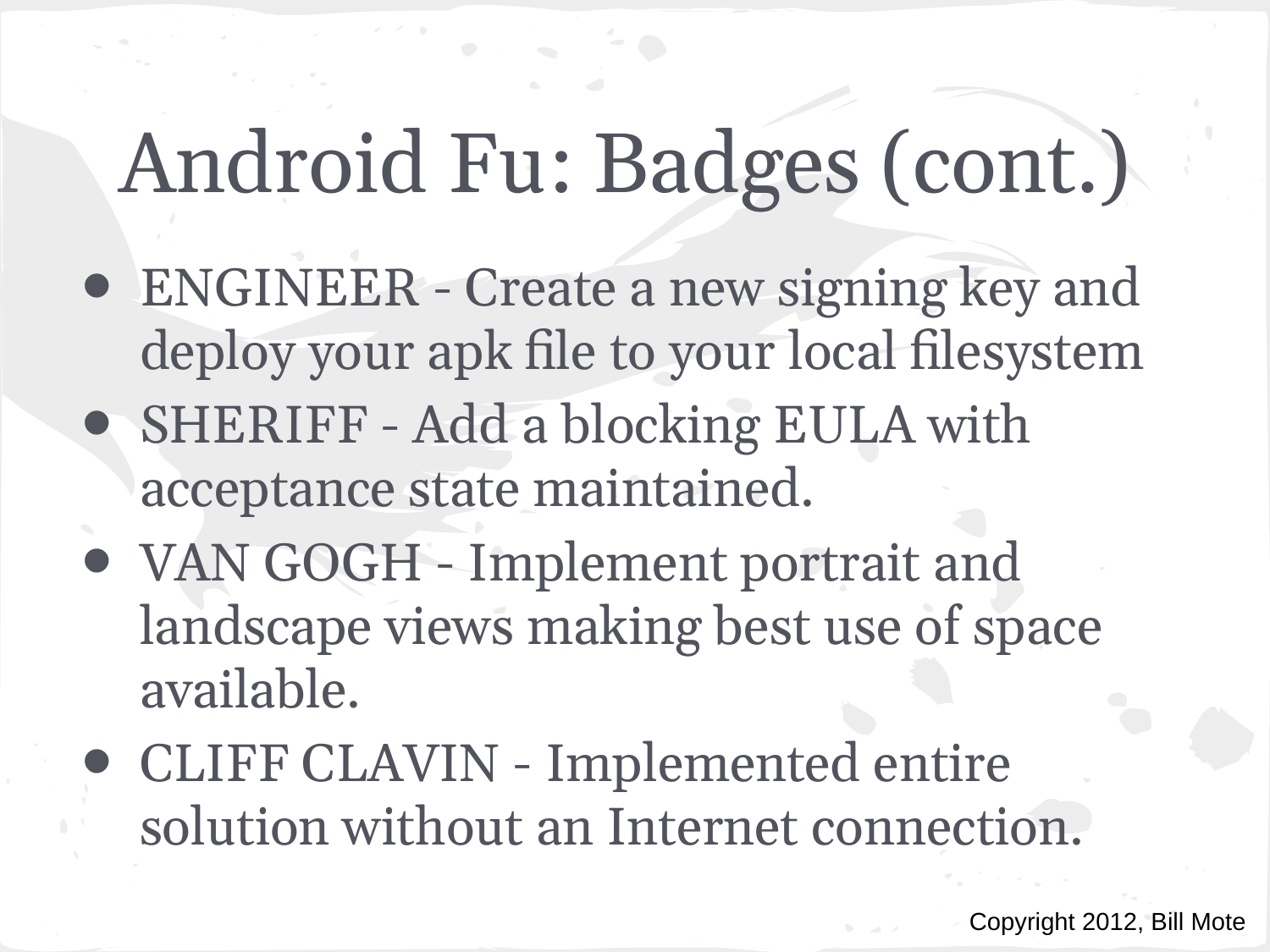

# Android Fu: Badges (cont.)
ENGINEER - Create a new signing key and deploy your apk file to your local filesystem
SHERIFF - Add a blocking EULA with acceptance state maintained.
VAN GOGH - Implement portrait and landscape views making best use of space available.
CLIFF CLAVIN - Implemented entire solution without an Internet connection.
Copyright 2012, Bill Mote